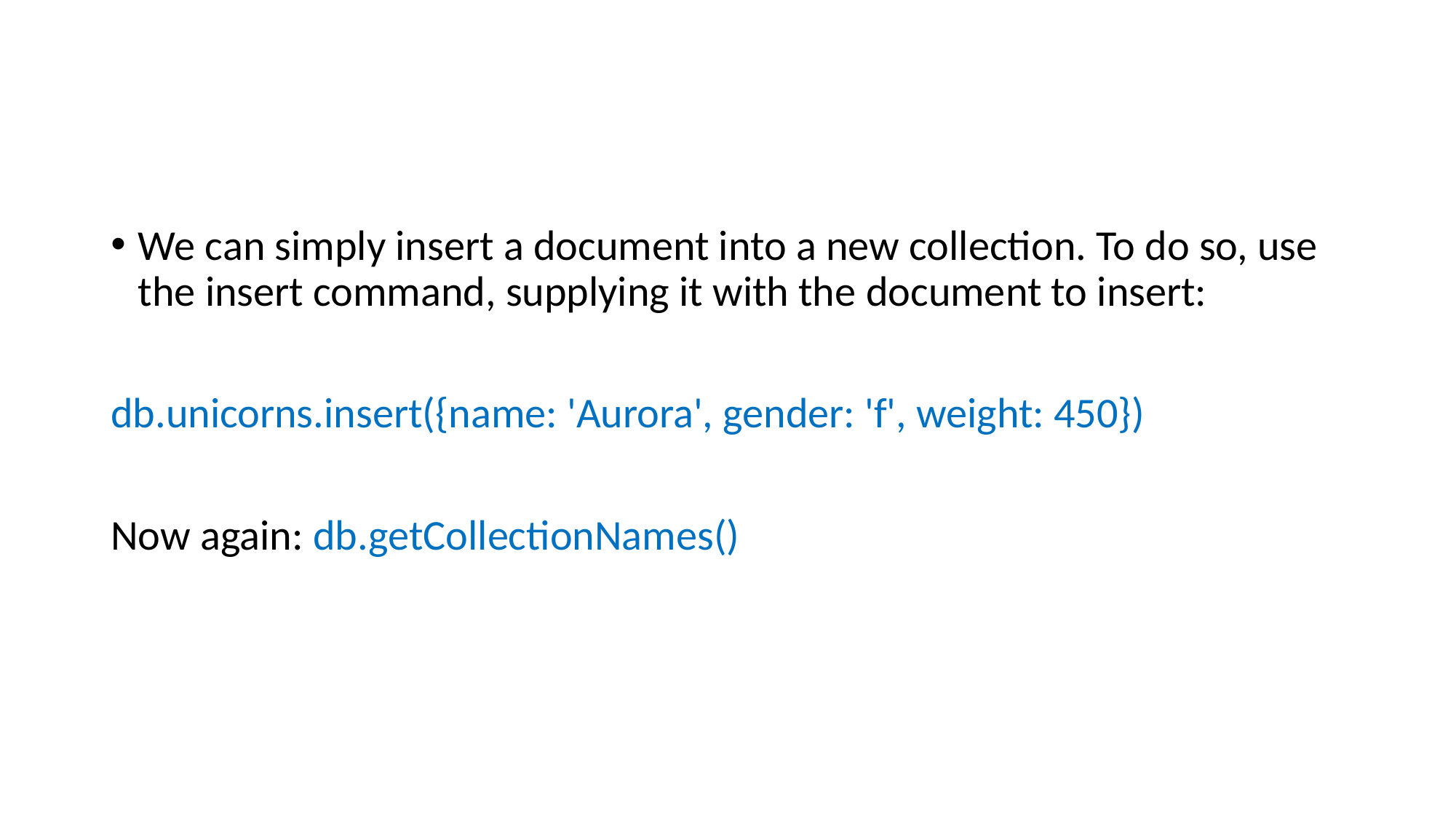

#
We can simply insert a document into a new collection. To do so, use the insert command, supplying it with the document to insert:

db.unicorns.insert({name: 'Aurora', gender: 'f', weight: 450})

Now again: db.getCollectionNames()